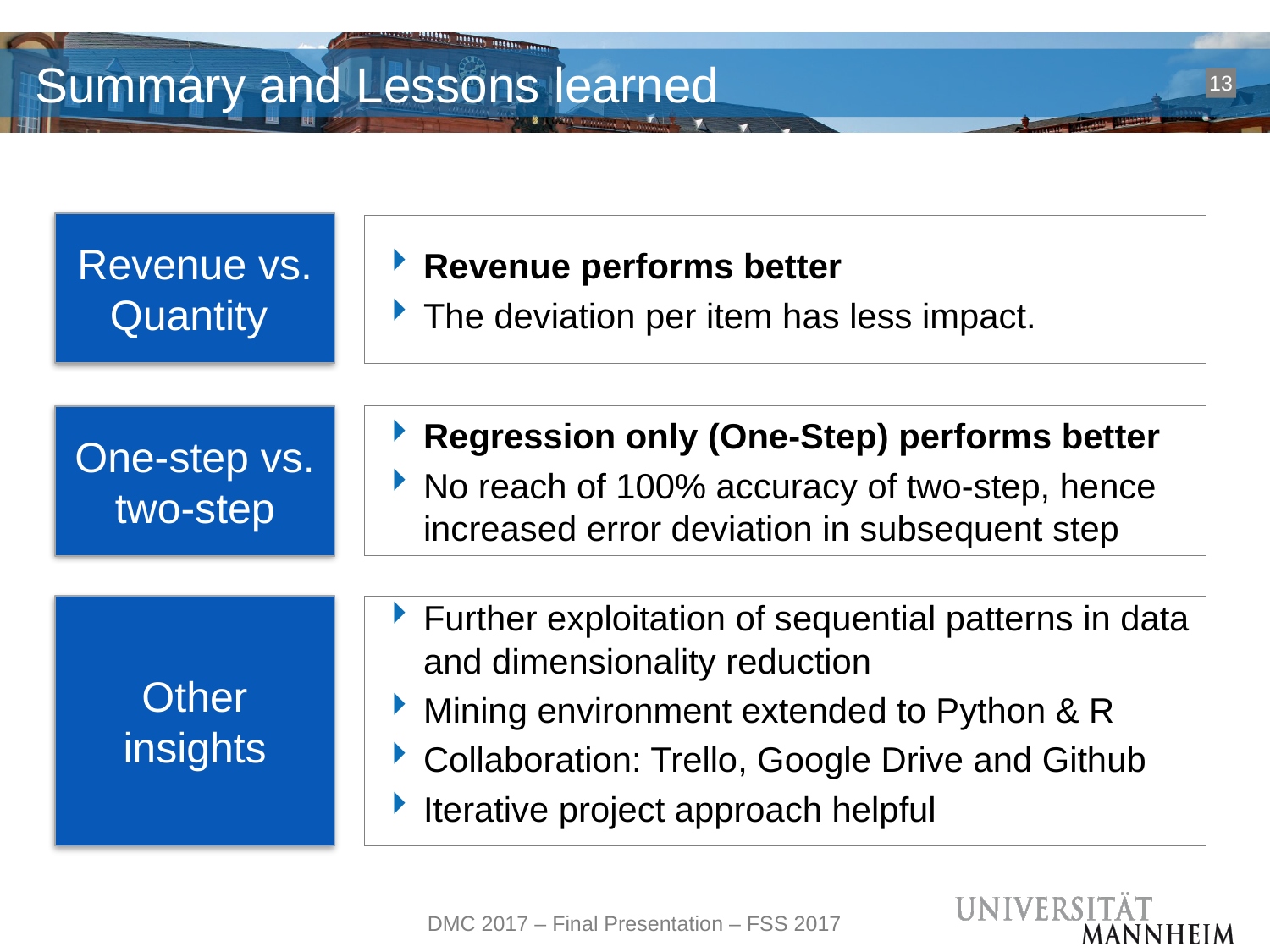

# Summary and Lessons learned
13
Revenue vs. Quantity
Revenue performs better
The deviation per item has less impact.
One-step vs. two-step
Regression only (One-Step) performs better
No reach of 100% accuracy of two-step, hence increased error deviation in subsequent step

Other insights
Further exploitation of sequential patterns in data and dimensionality reduction
Mining environment extended to Python & R
Collaboration: Trello, Google Drive and Github
Iterative project approach helpful

DMC 2017 – Final Presentation – FSS 2017